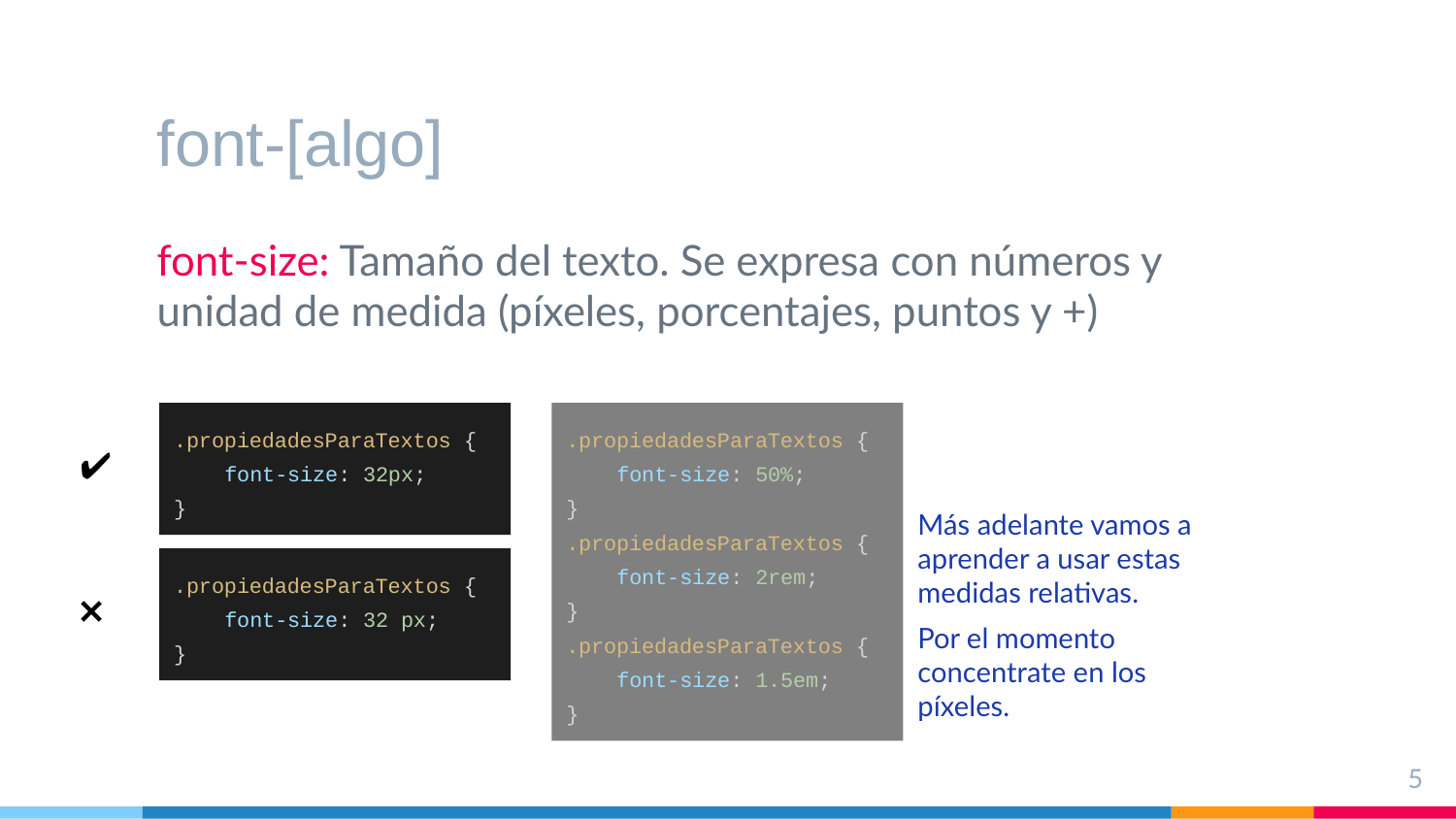

# font-[algo]
font-size: Tamaño del texto. Se expresa con números y unidad de medida (píxeles, porcentajes, puntos y +)
.propiedadesParaTextos {
    font-size: 32px;
}
.propiedadesParaTextos {
    font-size: 50%;
}
.propiedadesParaTextos {
    font-size: 2rem;
}
.propiedadesParaTextos {
    font-size: 1.5em;
}
✔️
.propiedadesParaTextos {
    font-size: 32 px;
}
❌
Más adelante vamos a aprender a usar estas medidas relativas.
Por el momento concentrate en los píxeles.
5